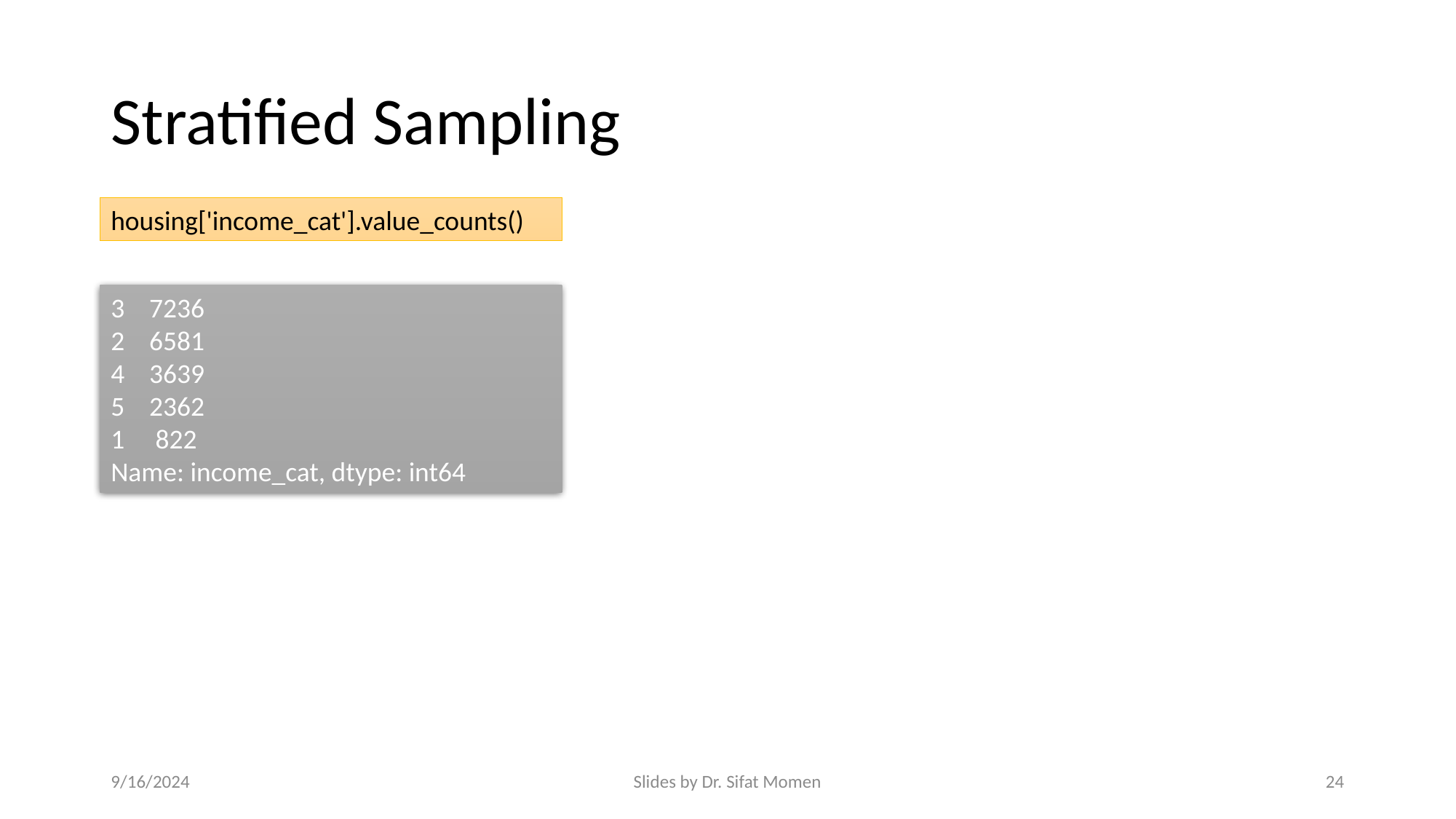

# Stratified Sampling
housing['income_cat'].value_counts()
3    7236
2    6581
4    3639
5    2362
1     822
Name: income_cat, dtype: int64
9/16/2024
Slides by Dr. Sifat Momen
24